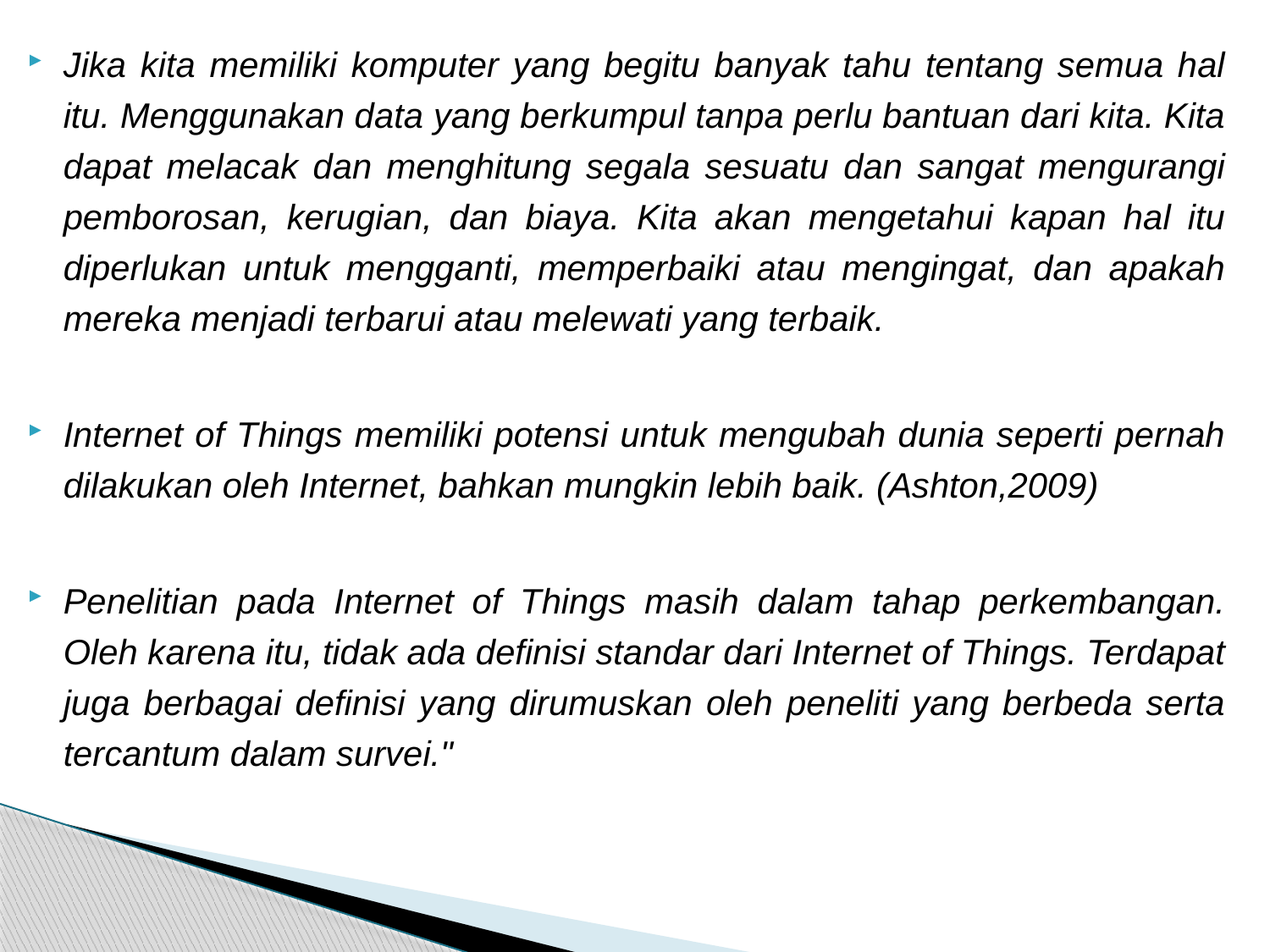

Jika kita memiliki komputer yang begitu banyak tahu tentang semua hal itu. Menggunakan data yang berkumpul tanpa perlu bantuan dari kita. Kita dapat melacak dan menghitung segala sesuatu dan sangat mengurangi pemborosan, kerugian, dan biaya. Kita akan mengetahui kapan hal itu diperlukan untuk mengganti, memperbaiki atau mengingat, dan apakah mereka menjadi terbarui atau melewati yang terbaik.

Internet of Things memiliki potensi untuk mengubah dunia seperti pernah dilakukan oleh Internet, bahkan mungkin lebih baik. (Ashton,2009)

Penelitian pada Internet of Things masih dalam tahap perkembangan. Oleh karena itu, tidak ada definisi standar dari Internet of Things. Terdapat juga berbagai definisi yang dirumuskan oleh peneliti yang berbeda serta tercantum dalam survei."